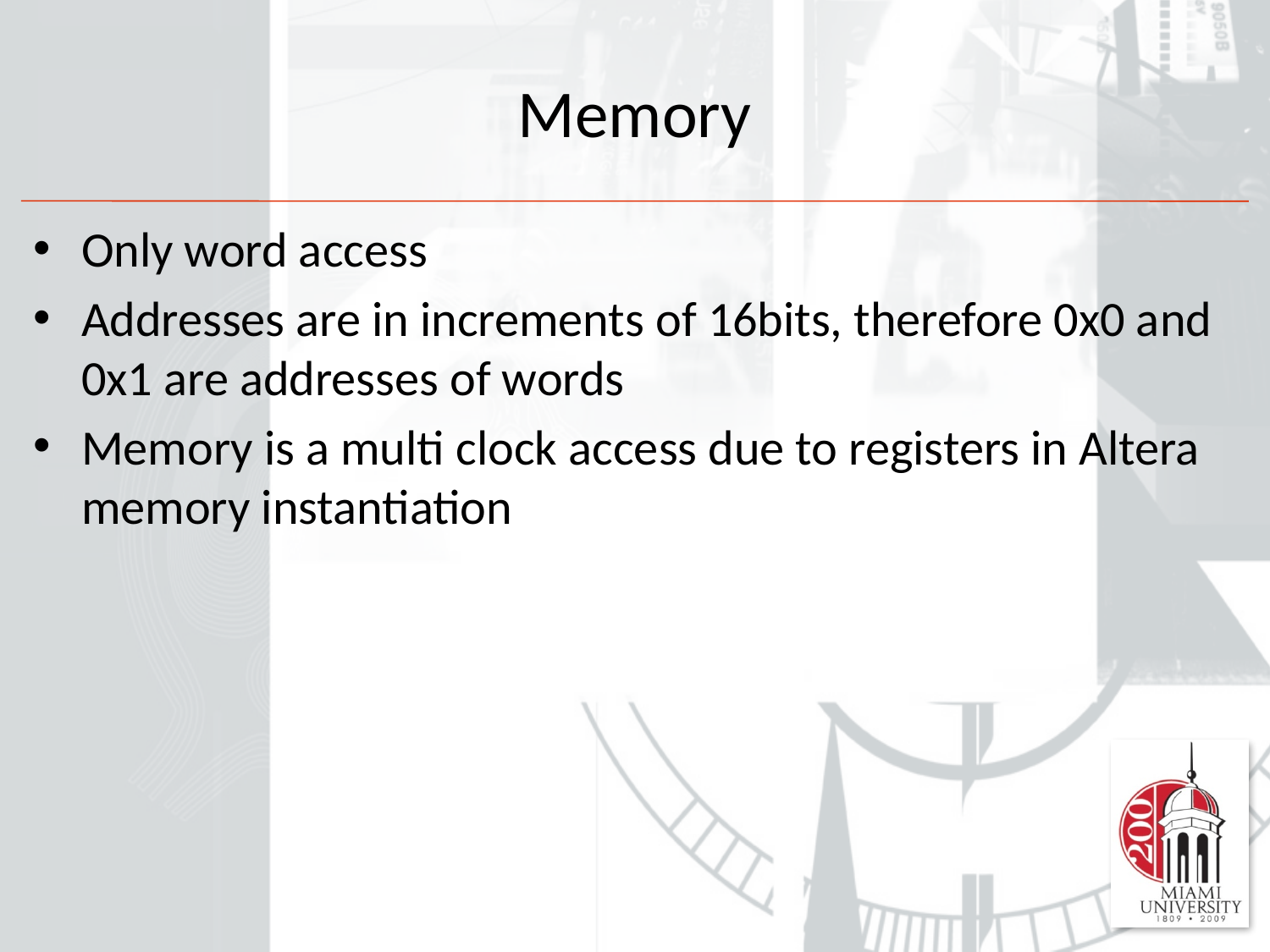

# Memory
Only word access
Addresses are in increments of 16bits, therefore 0x0 and 0x1 are addresses of words
Memory is a multi clock access due to registers in Altera memory instantiation